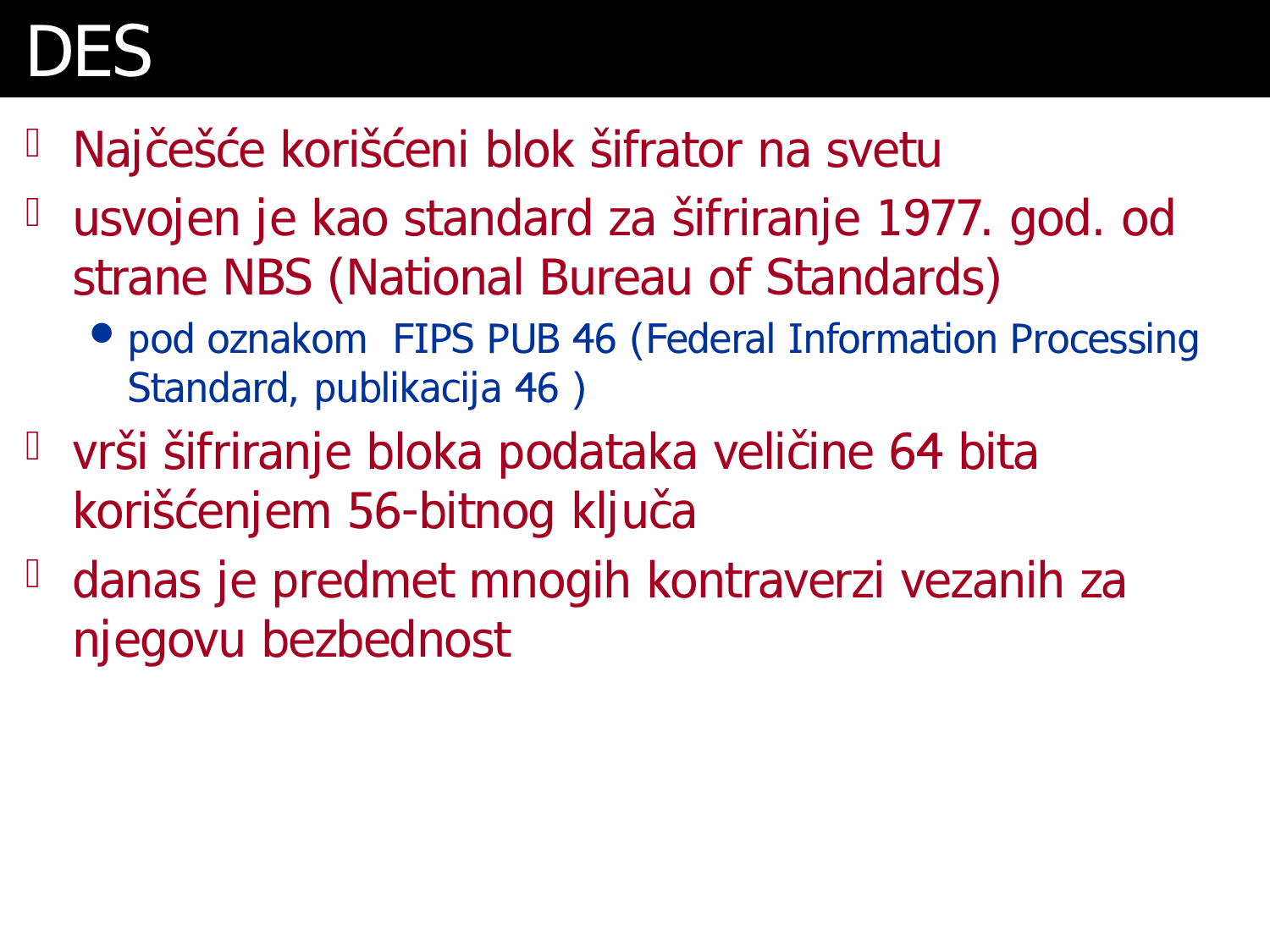

# DES
Najčešće korišćeni blok šifrator na svetu
usvojen je kao standard za šifriranje 1977. god. od strane NBS (National Bureau of Standards)
pod oznakom  FIPS PUB 46 (Federal Information Processing Standard, publikacija 46 )
vrši šifriranje bloka podataka veličine 64 bita korišćenjem 56-bitnog ključa
danas je predmet mnogih kontraverzi vezanih za njegovu bezbednost